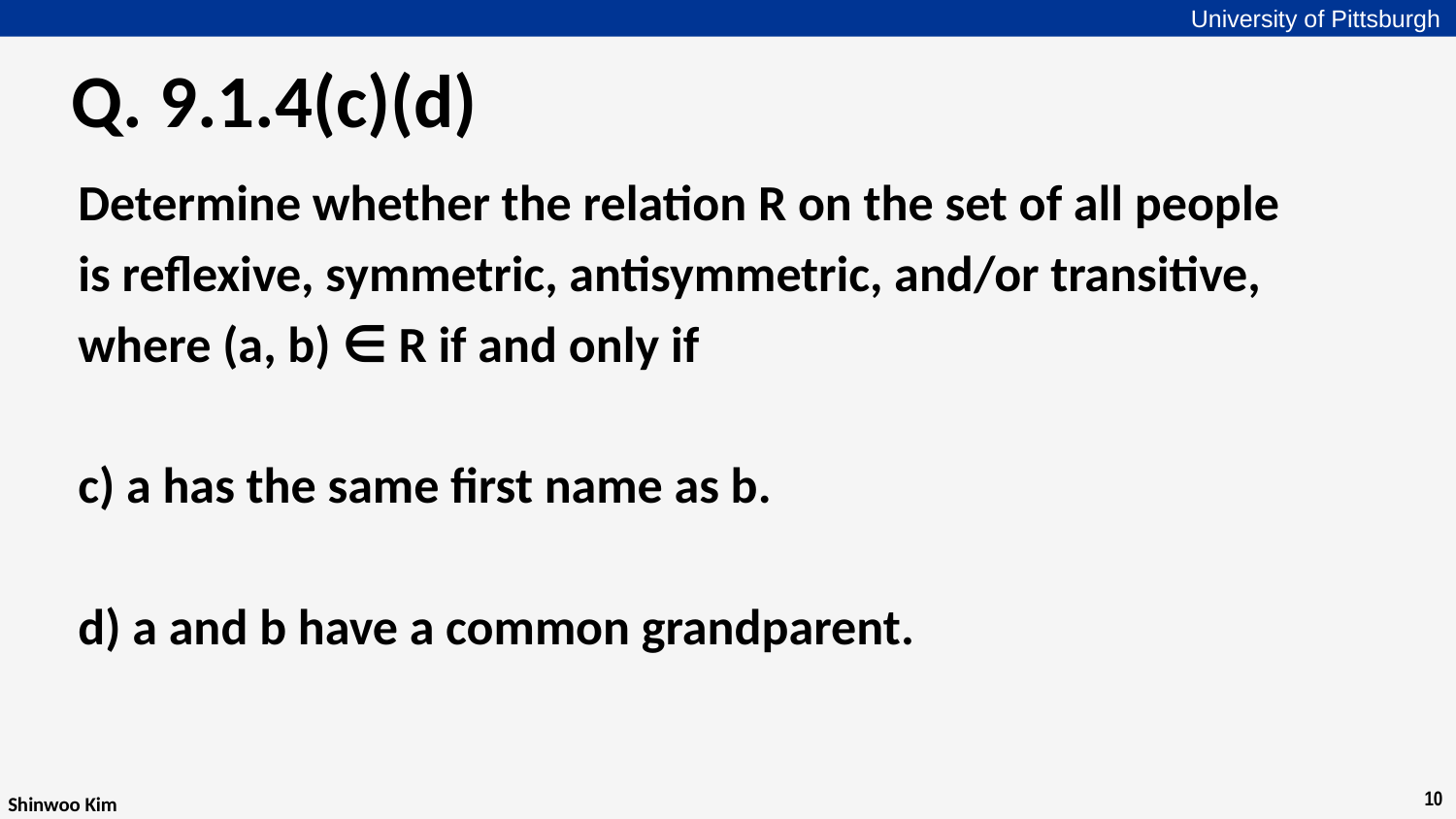

# Q. 9.1.4(c)(d)
Determine whether the relation R on the set of all people
is reflexive, symmetric, antisymmetric, and/or transitive,
where (a, b) ∈ R if and only if

c) a has the same first name as b.

d) a and b have a common grandparent.